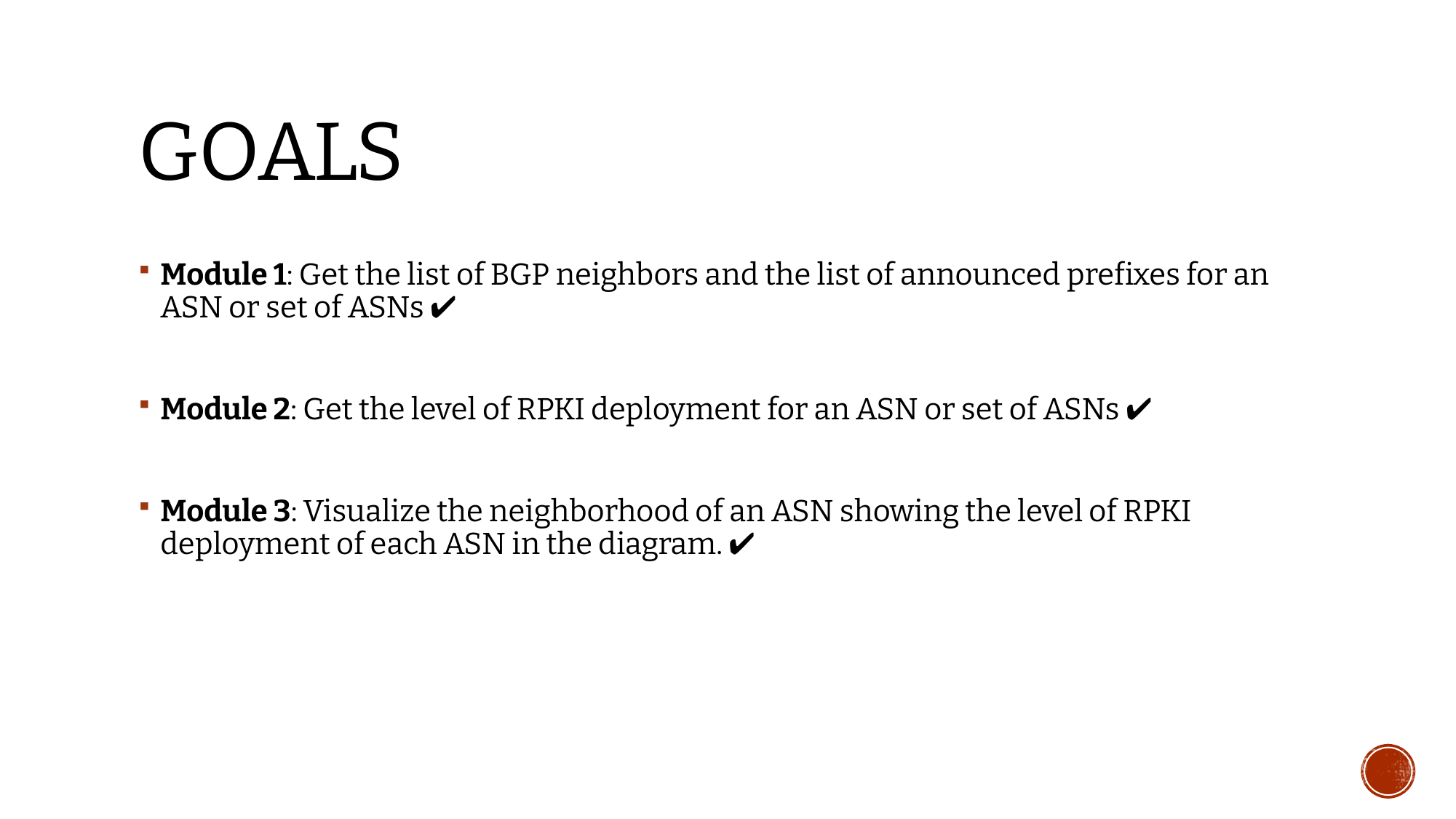

# Goals
Module 1: Get the list of BGP neighbors and the list of announced prefixes for an ASN or set of ASNs ✔️

Module 2: Get the level of RPKI deployment for an ASN or set of ASNs ✔️

Module 3: Visualize the neighborhood of an ASN showing the level of RPKI deployment of each ASN in the diagram. ✔️